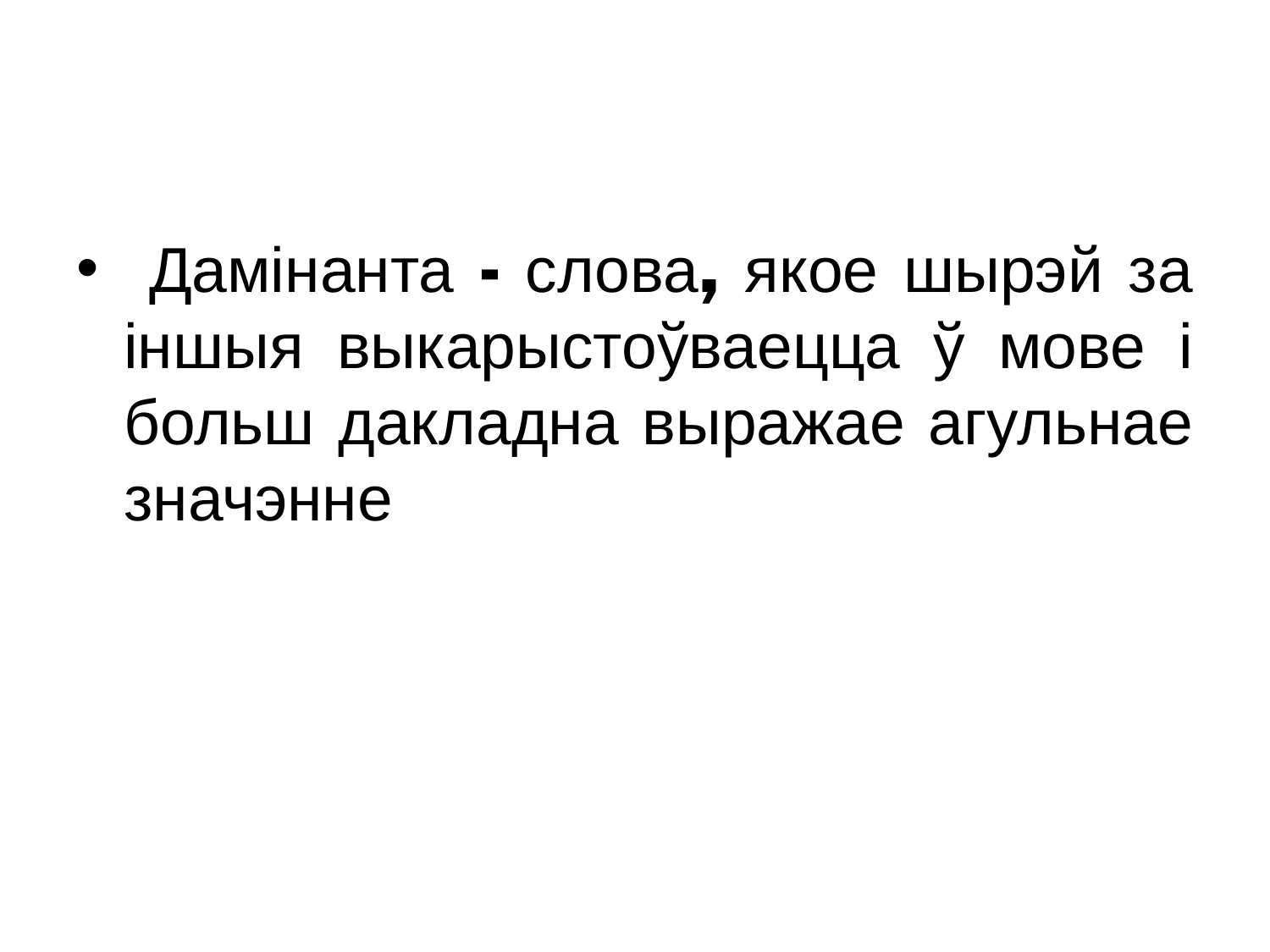

Дамінанта - слова, якое шырэй за іншыя выкарыстоўваецца ў мове і больш дакладна выражае агульнае значэнне